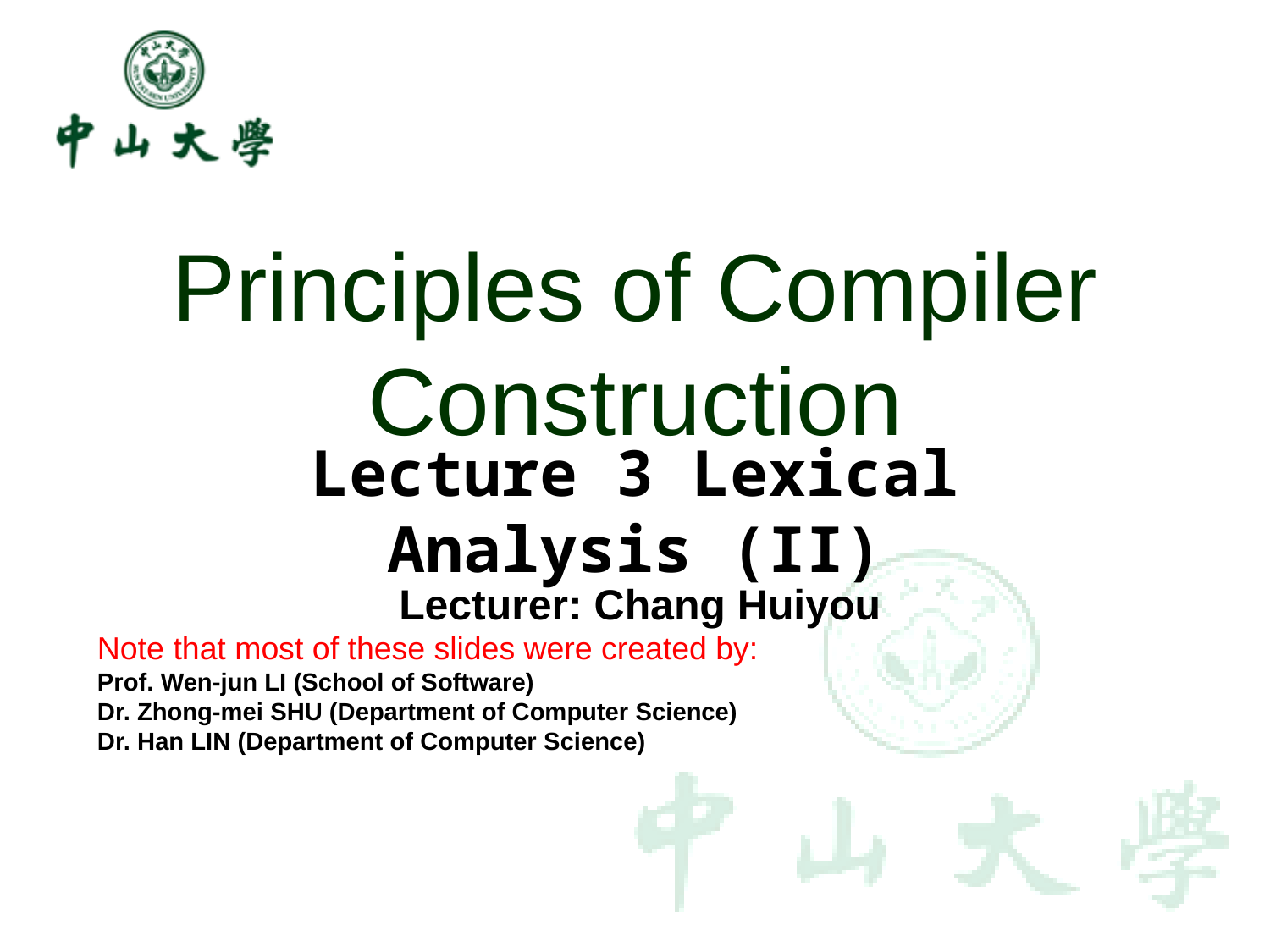

# Principles of Compiler Construction
Lecture 3 Lexical Analysis (II)
Lecturer: Chang Huiyou
Note that most of these slides were created by:
Prof. Wen-jun LI (School of Software)
Dr. Zhong-mei SHU (Department of Computer Science)
Dr. Han LIN (Department of Computer Science)